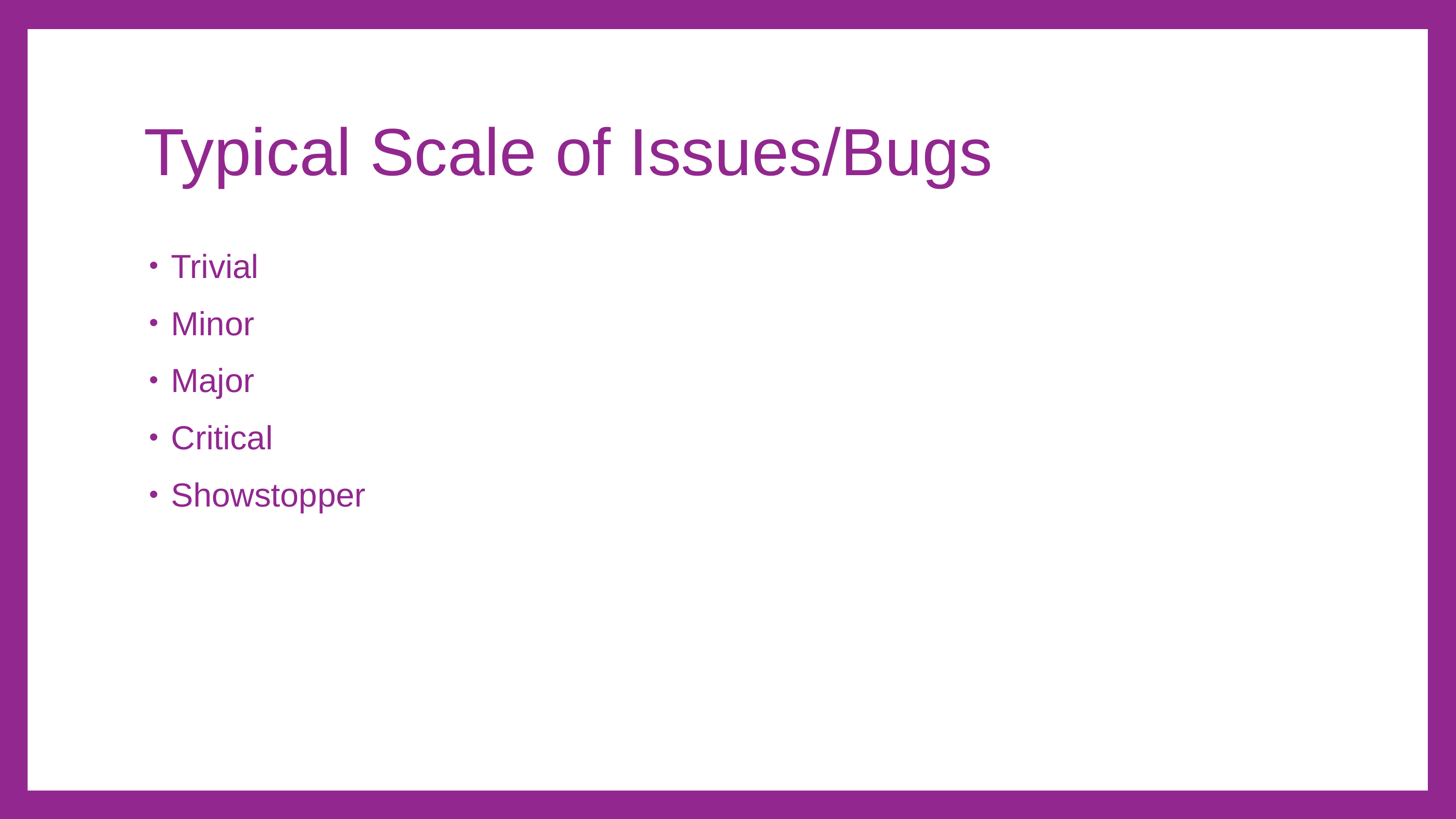

# Typical Scale of Issues/Bugs
Trivial
Minor
Major
Critical
Showstopper